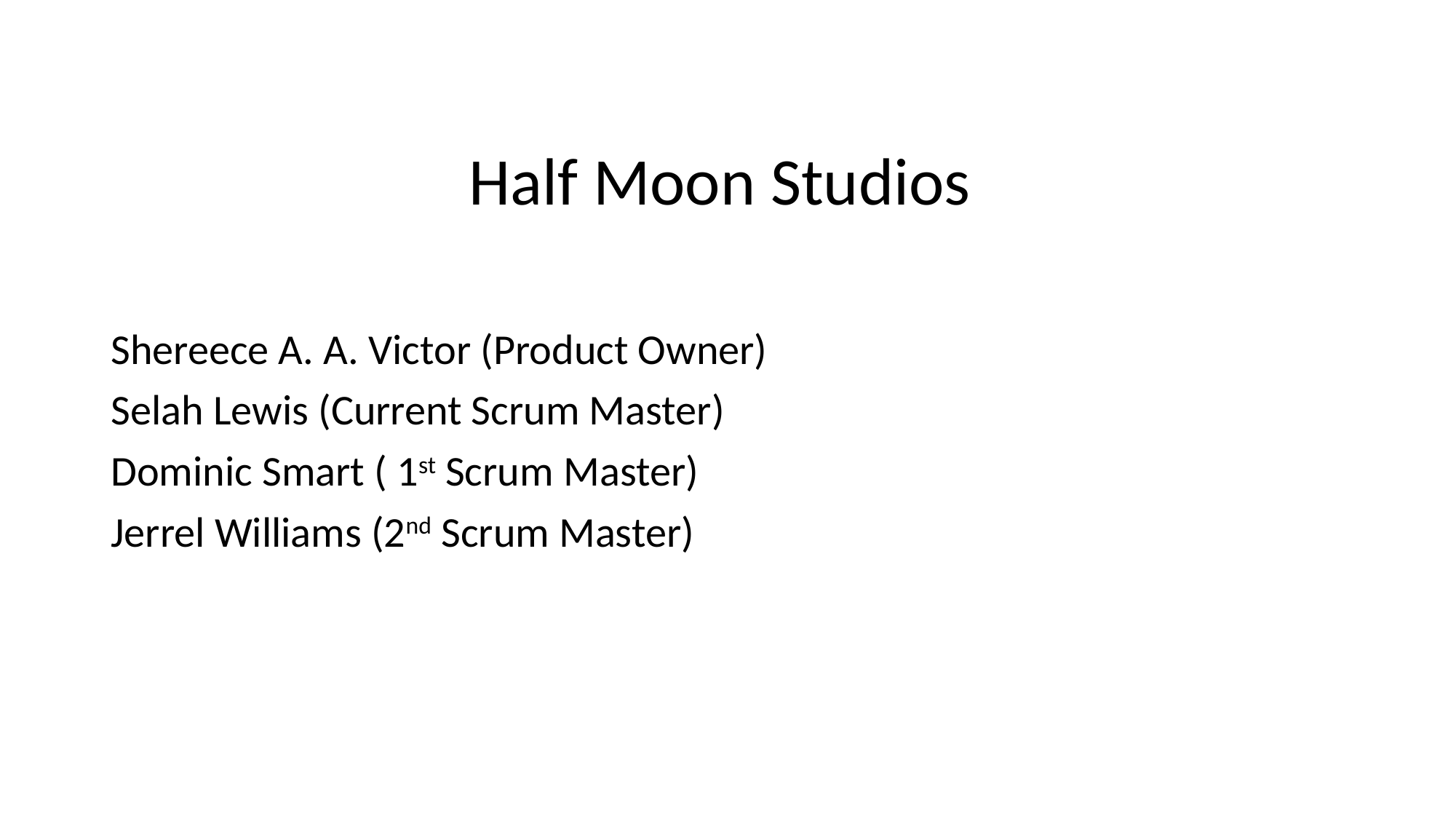

# Half Moon Studios
Shereece A. A. Victor (Product Owner)
Selah Lewis (Current Scrum Master)
Dominic Smart ( 1st Scrum Master)
Jerrel Williams (2nd Scrum Master)